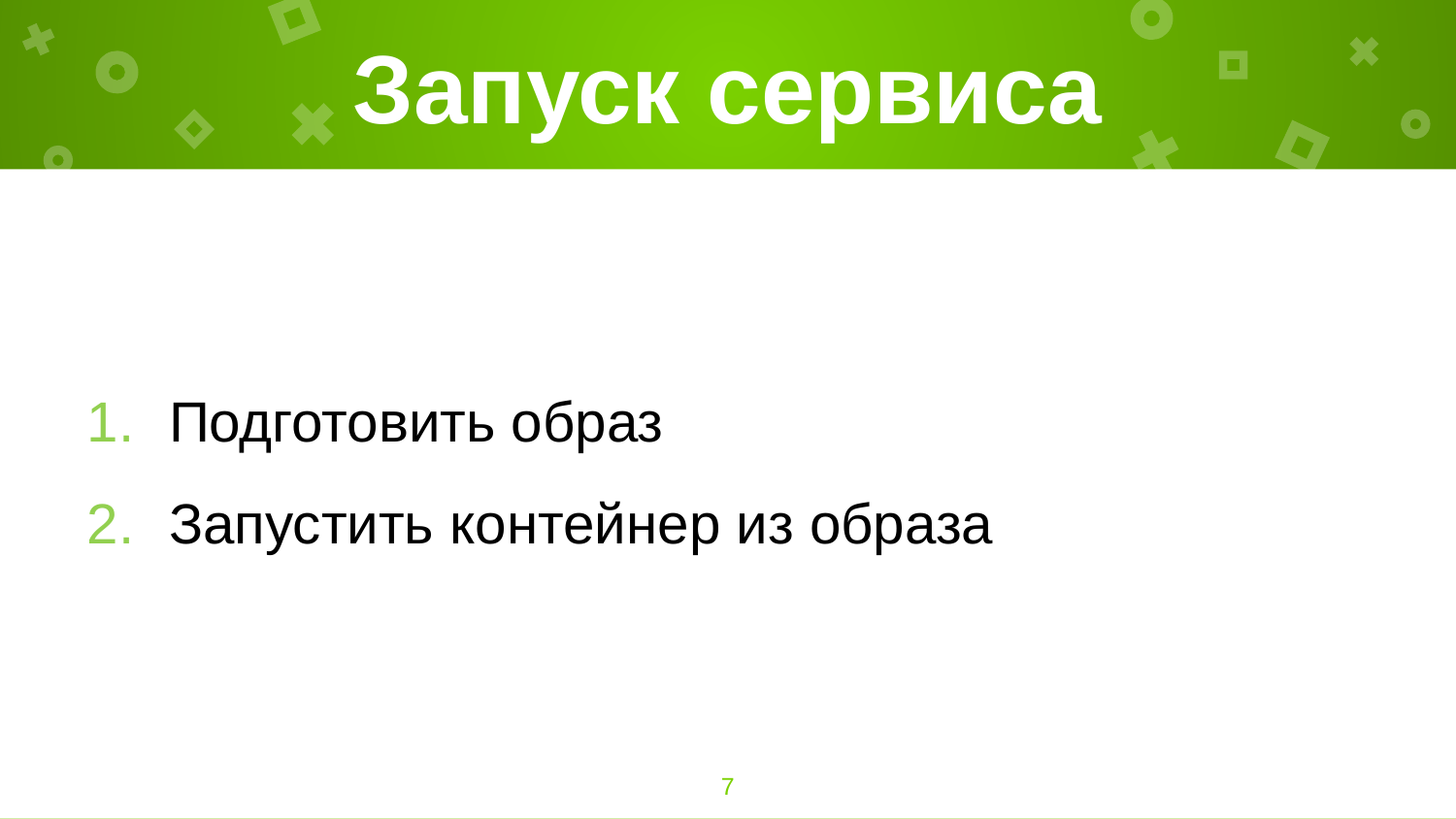

# Запуск сервиса

Подготовить образ
Запустить контейнер из образа

7